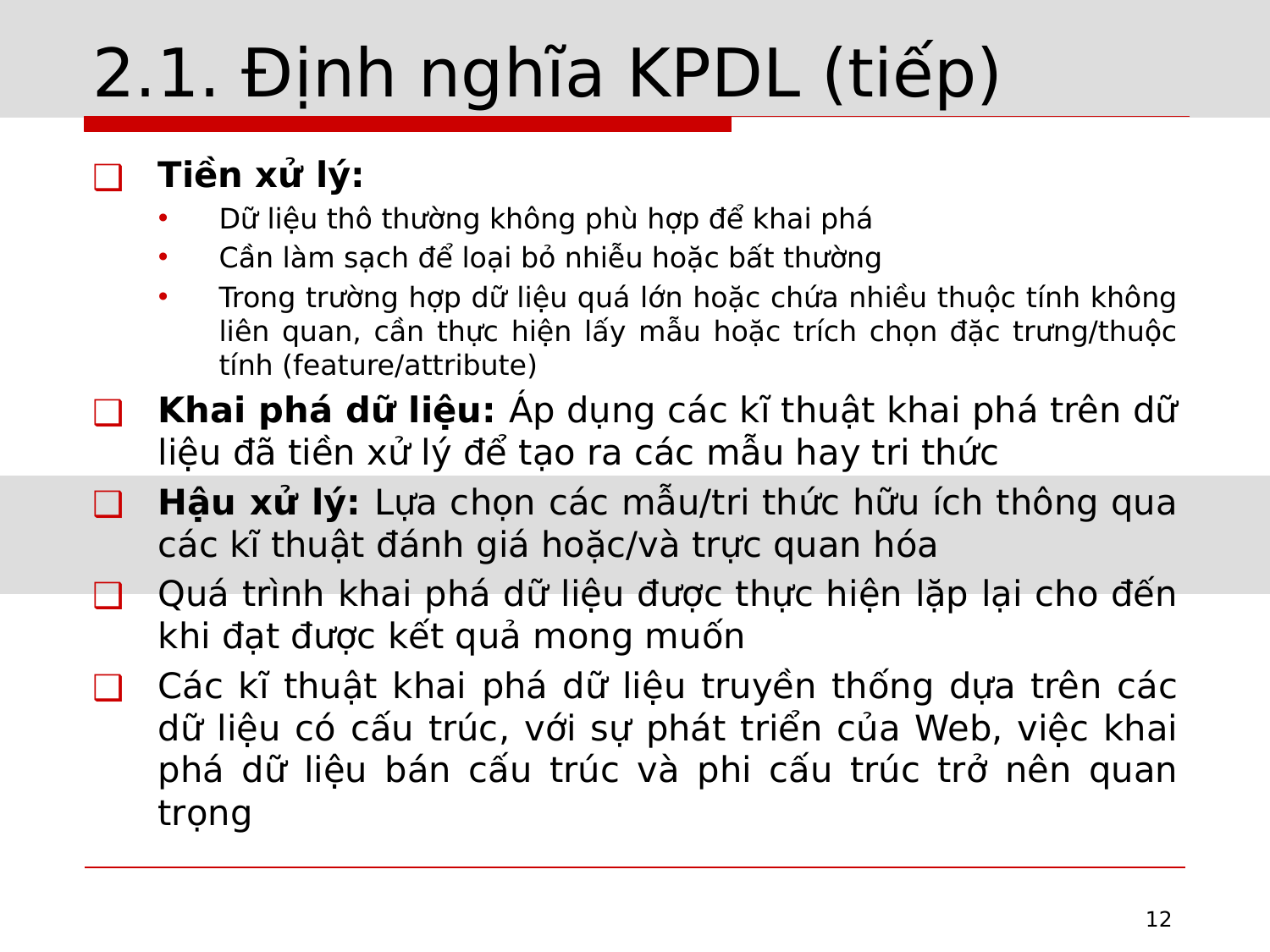

# 2.1. Định nghĩa KPDL (tiếp)
Tiền xử lý:
Dữ liệu thô thường không phù hợp để khai phá
Cần làm sạch để loại bỏ nhiễu hoặc bất thường
Trong trường hợp dữ liệu quá lớn hoặc chứa nhiều thuộc tính không liên quan, cần thực hiện lấy mẫu hoặc trích chọn đặc trưng/thuộc tính (feature/attribute)
Khai phá dữ liệu: Áp dụng các kĩ thuật khai phá trên dữ liệu đã tiền xử lý để tạo ra các mẫu hay tri thức
Hậu xử lý: Lựa chọn các mẫu/tri thức hữu ích thông qua các kĩ thuật đánh giá hoặc/và trực quan hóa
Quá trình khai phá dữ liệu được thực hiện lặp lại cho đến khi đạt được kết quả mong muốn
Các kĩ thuật khai phá dữ liệu truyền thống dựa trên các dữ liệu có cấu trúc, với sự phát triển của Web, việc khai phá dữ liệu bán cấu trúc và phi cấu trúc trở nên quan trọng
12